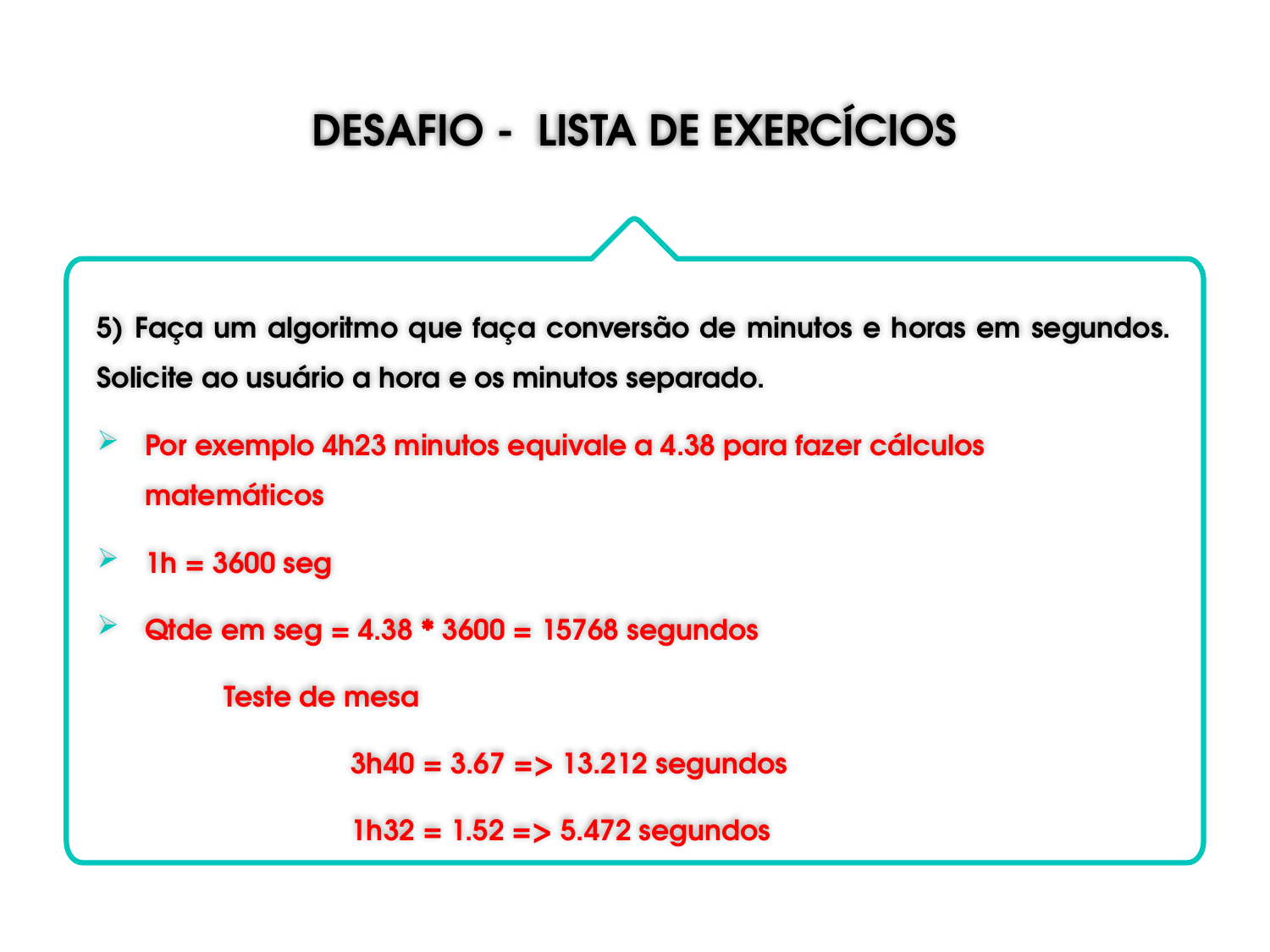

# DESAFIO -  LISTA DE EXERCÍCIOS

5) Faça um algoritmo que faça conversão de minutos e horas em segundos. Solicite ao usuário a hora e os minutos separado.
Por exemplo 4h23 minutos equivale a 4.38 para fazer cálculos matemáticos
1h = 3600 seg
Qtde em seg = 4.38 * 3600 = 15768 segundos
	Teste de mesa
		3h40 = 3.67 => 13.212 segundos
		1h32 = 1.52 => 5.472 segundos